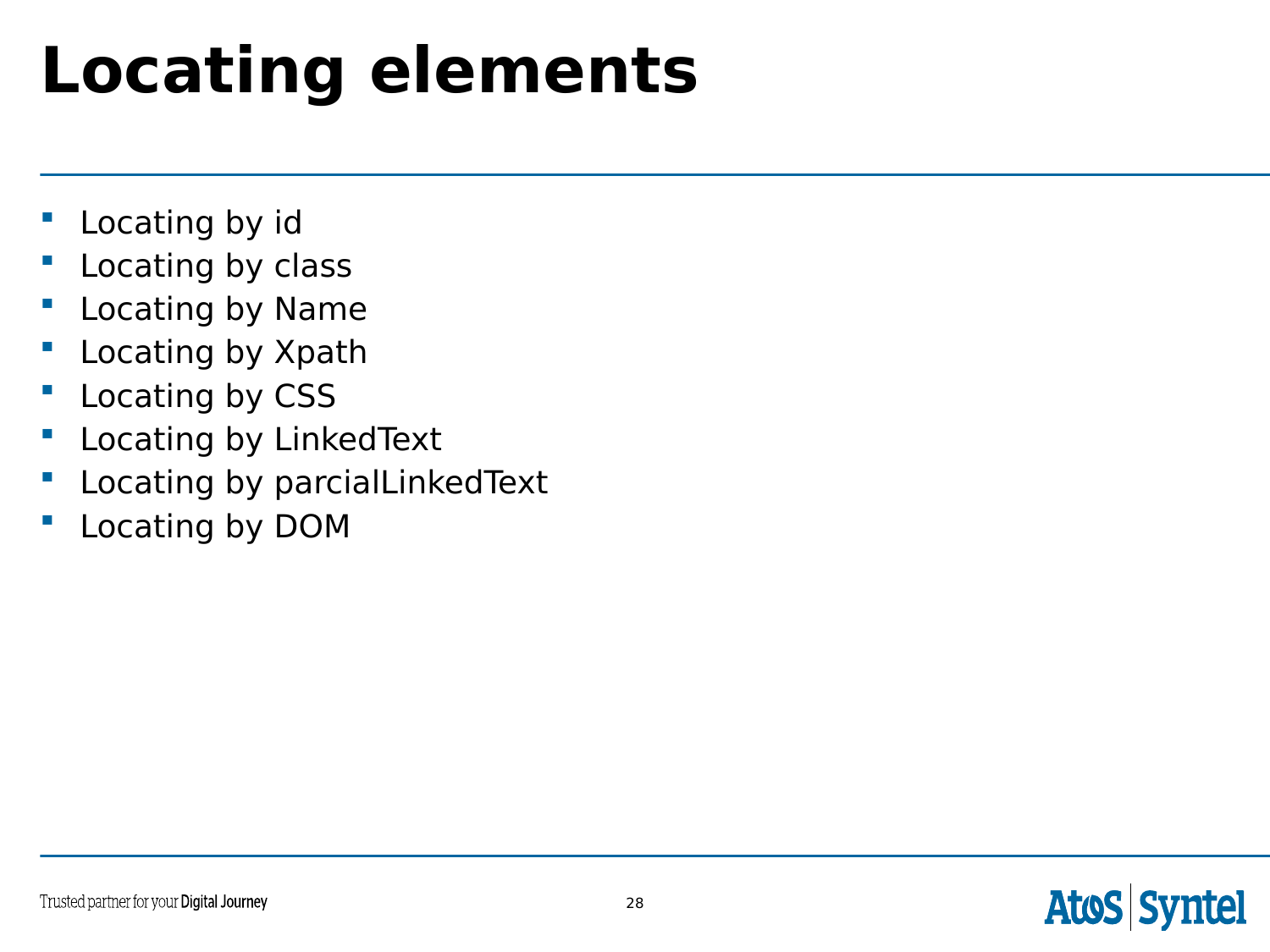

# Locating elements
Locating by id
Locating by class
Locating by Name
Locating by Xpath
Locating by CSS
Locating by LinkedText
Locating by parcialLinkedText
Locating by DOM